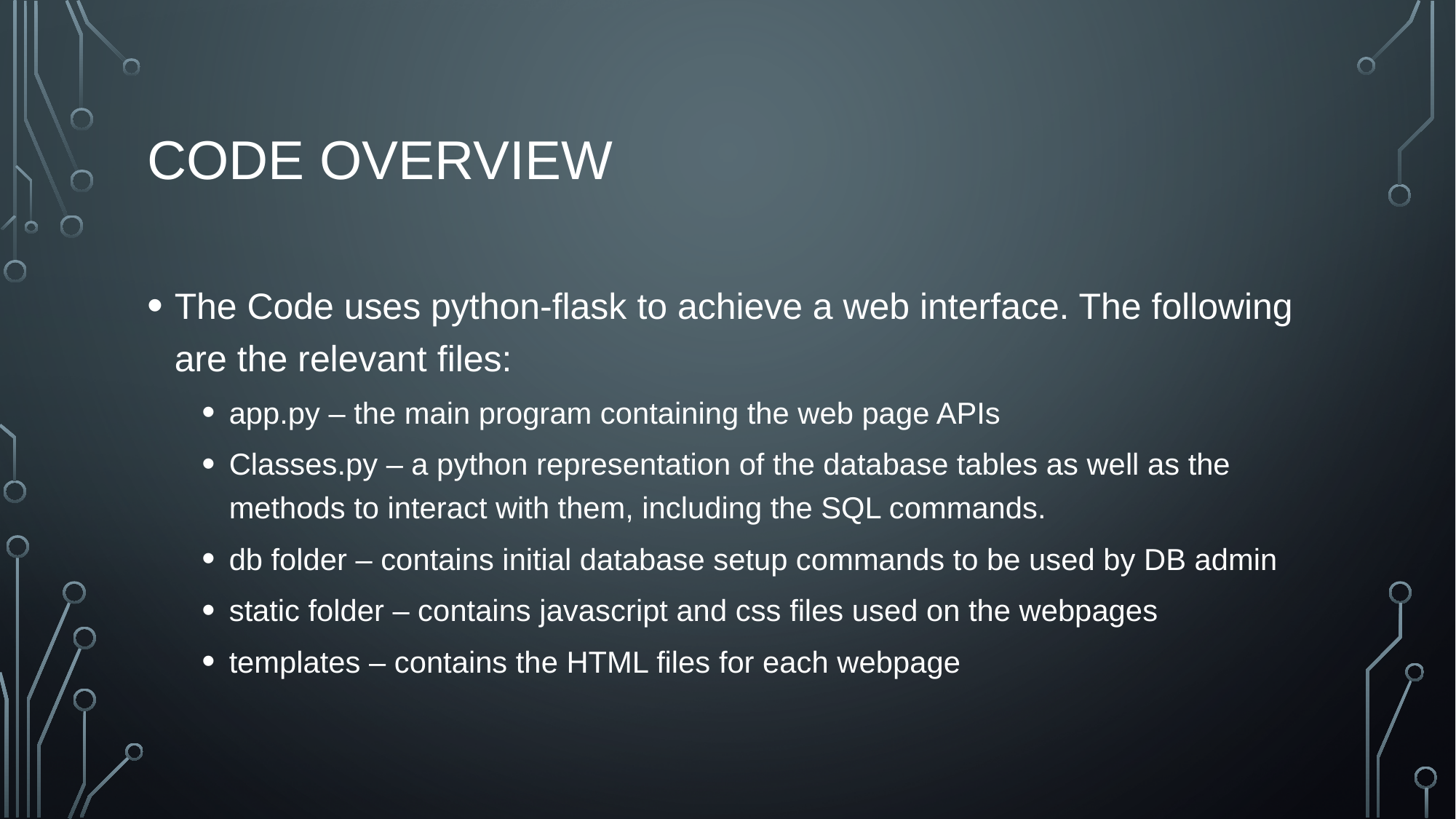

# Code Overview
The Code uses python-flask to achieve a web interface. The following are the relevant files:
app.py – the main program containing the web page APIs
Classes.py – a python representation of the database tables as well as the methods to interact with them, including the SQL commands.
db folder – contains initial database setup commands to be used by DB admin
static folder – contains javascript and css files used on the webpages
templates – contains the HTML files for each webpage